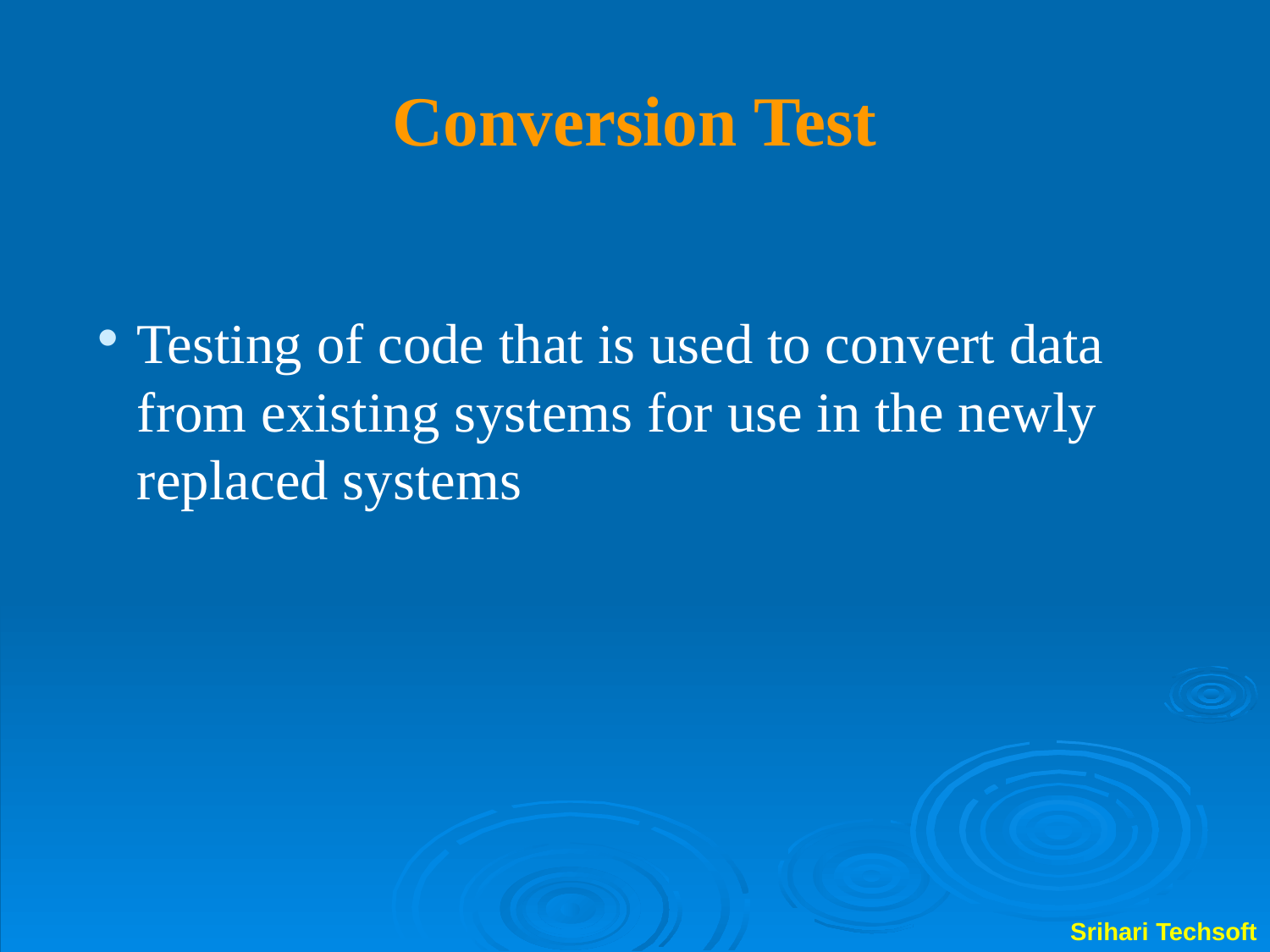

# Conversion Test

Testing of code that is used to convert data from existing systems for use in the newly replaced systems
Srihari Techsoft